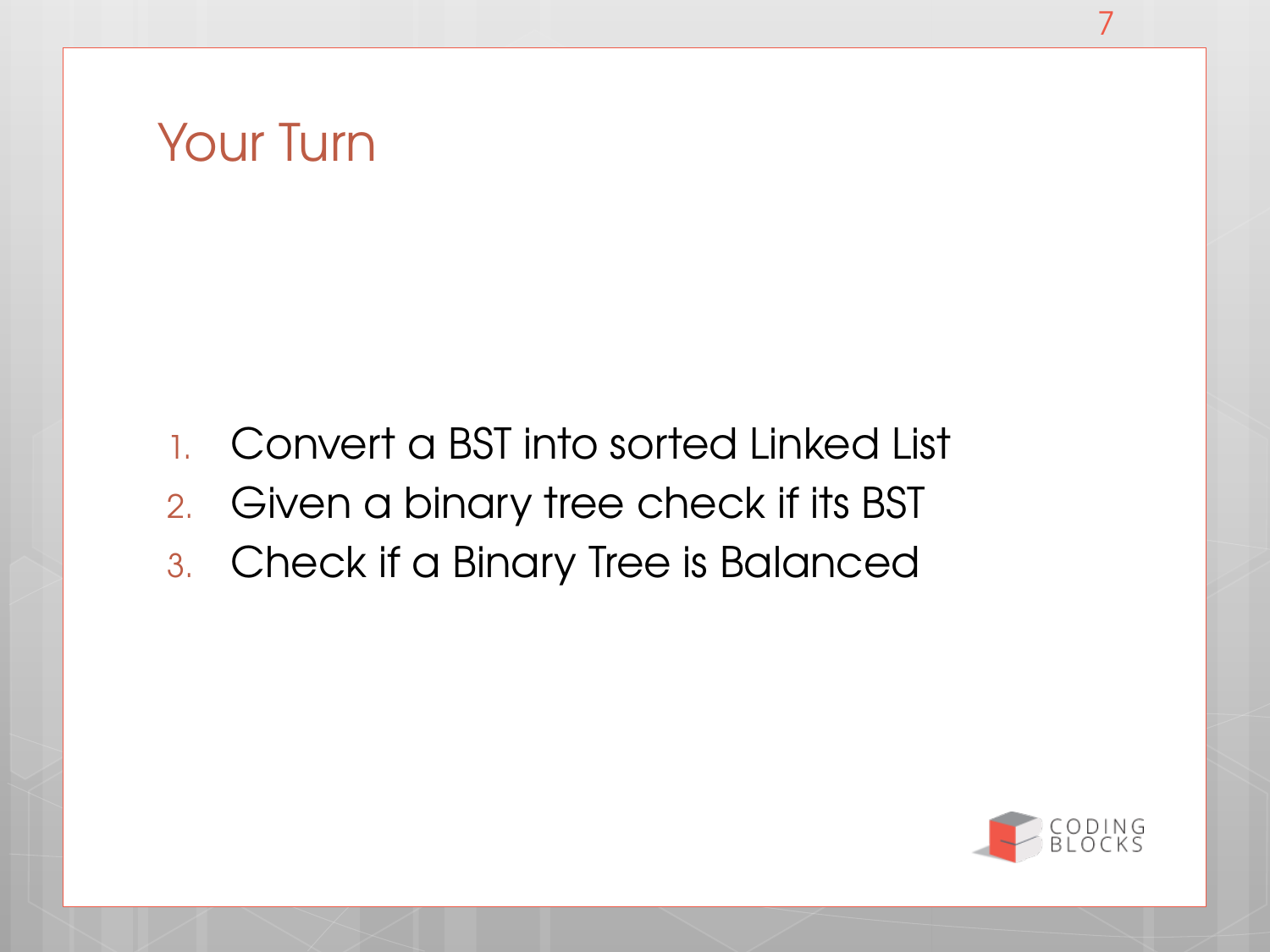

7
# Your Turn
Convert a BST into sorted Linked List
Given a binary tree check if its BST
Check if a Binary Tree is Balanced